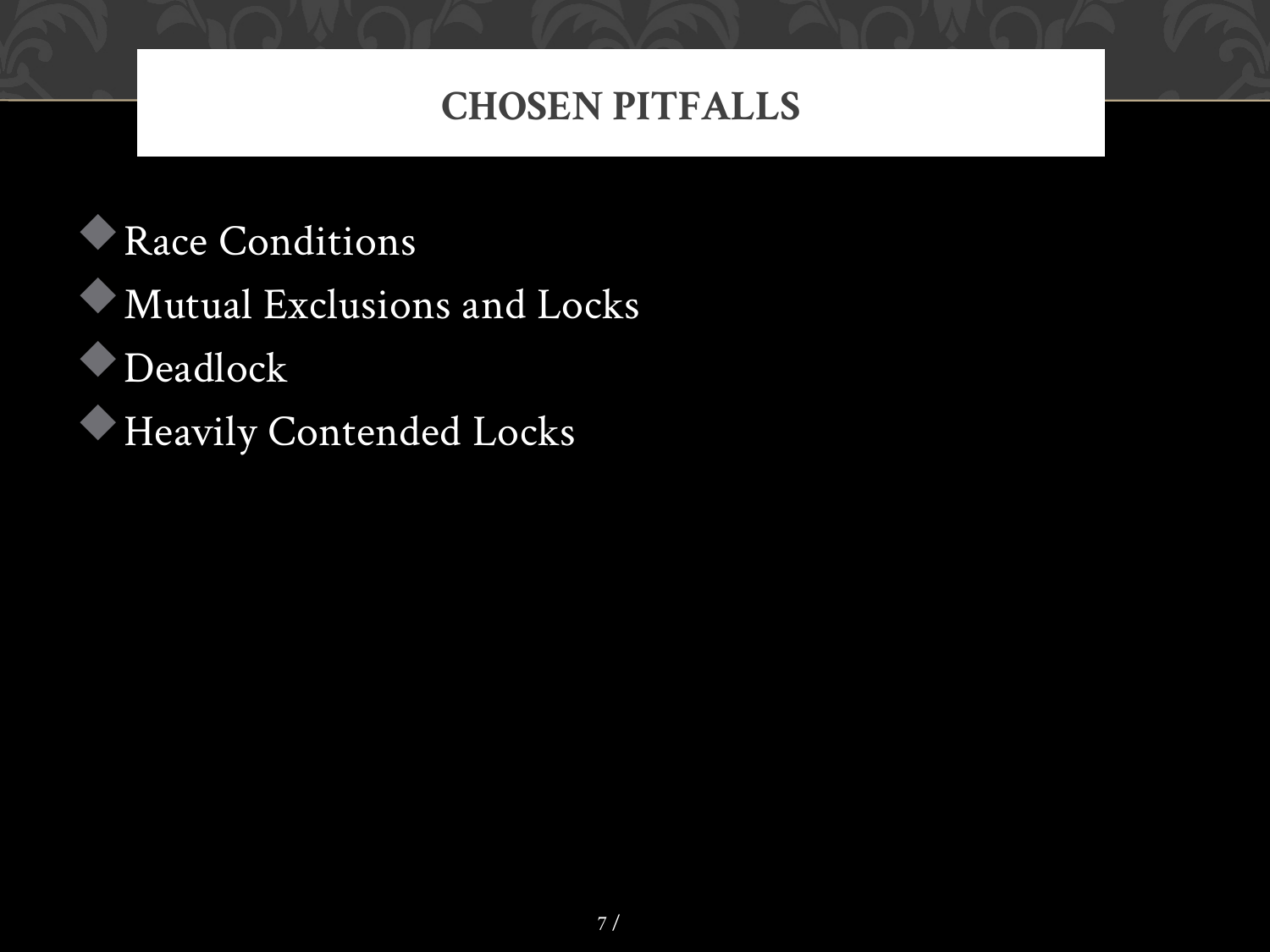

# Chosen pitfalls
Race Conditions
Mutual Exclusions and Locks
Deadlock
Heavily Contended Locks